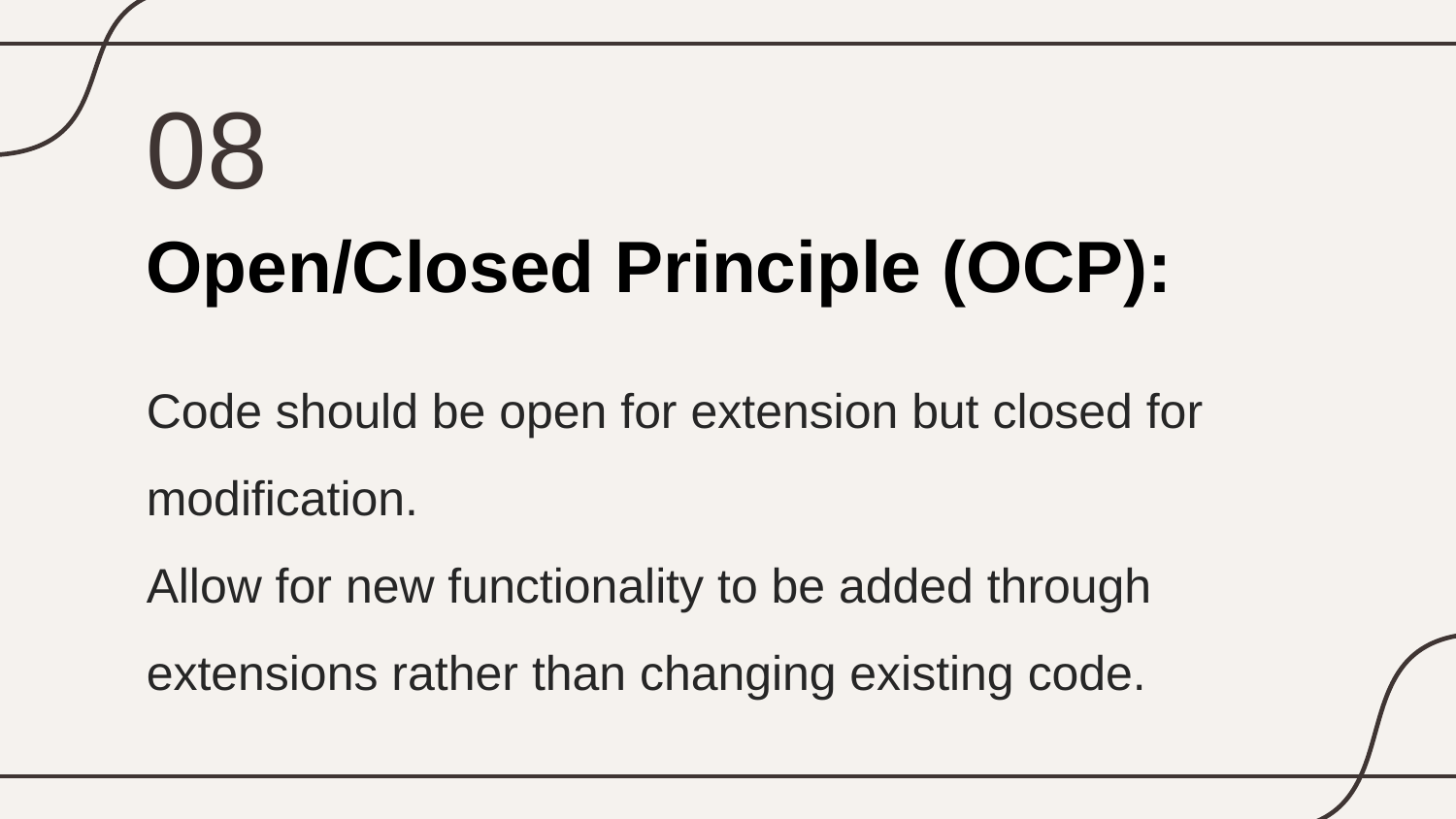

08
# Open/Closed Principle (OCP):
Code should be open for extension but closed for modification.
Allow for new functionality to be added through extensions rather than changing existing code.